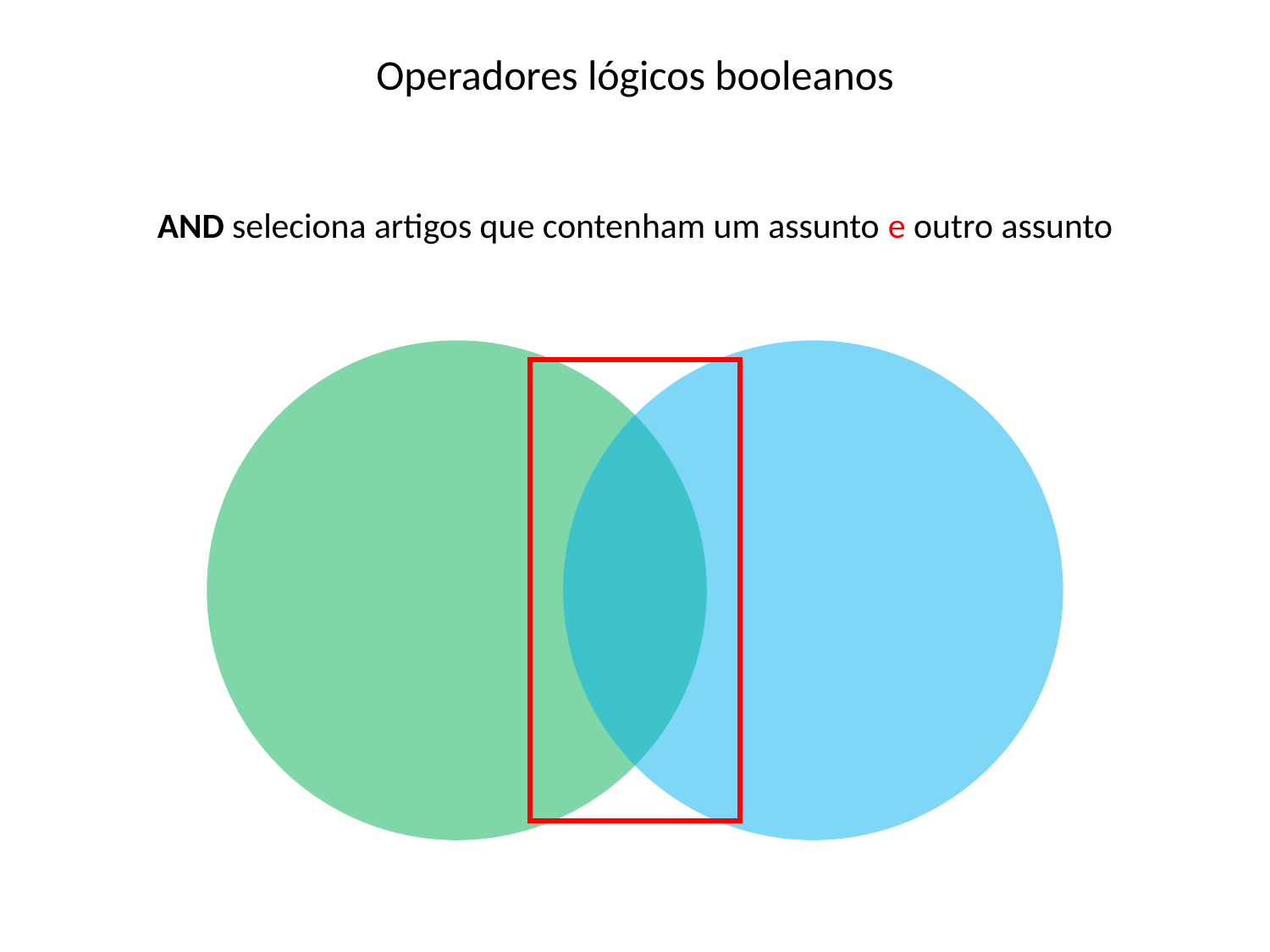

Operadores lógicos booleanos
AND seleciona artigos que contenham um assunto e outro assunto